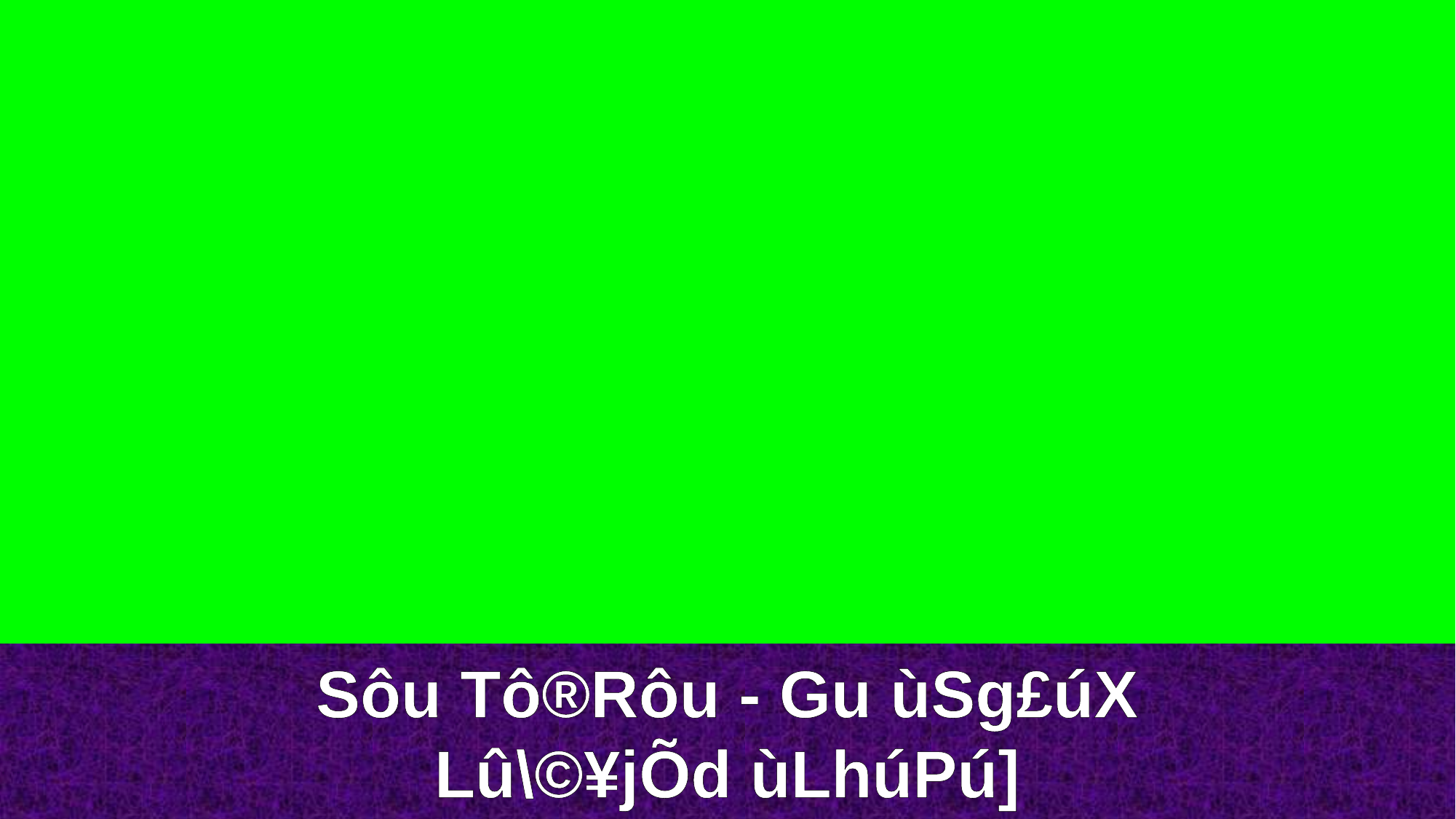

Sôu Tô®Rôu - Gu ùSg£úX
Lû\©¥jÕd ùLhúPú]